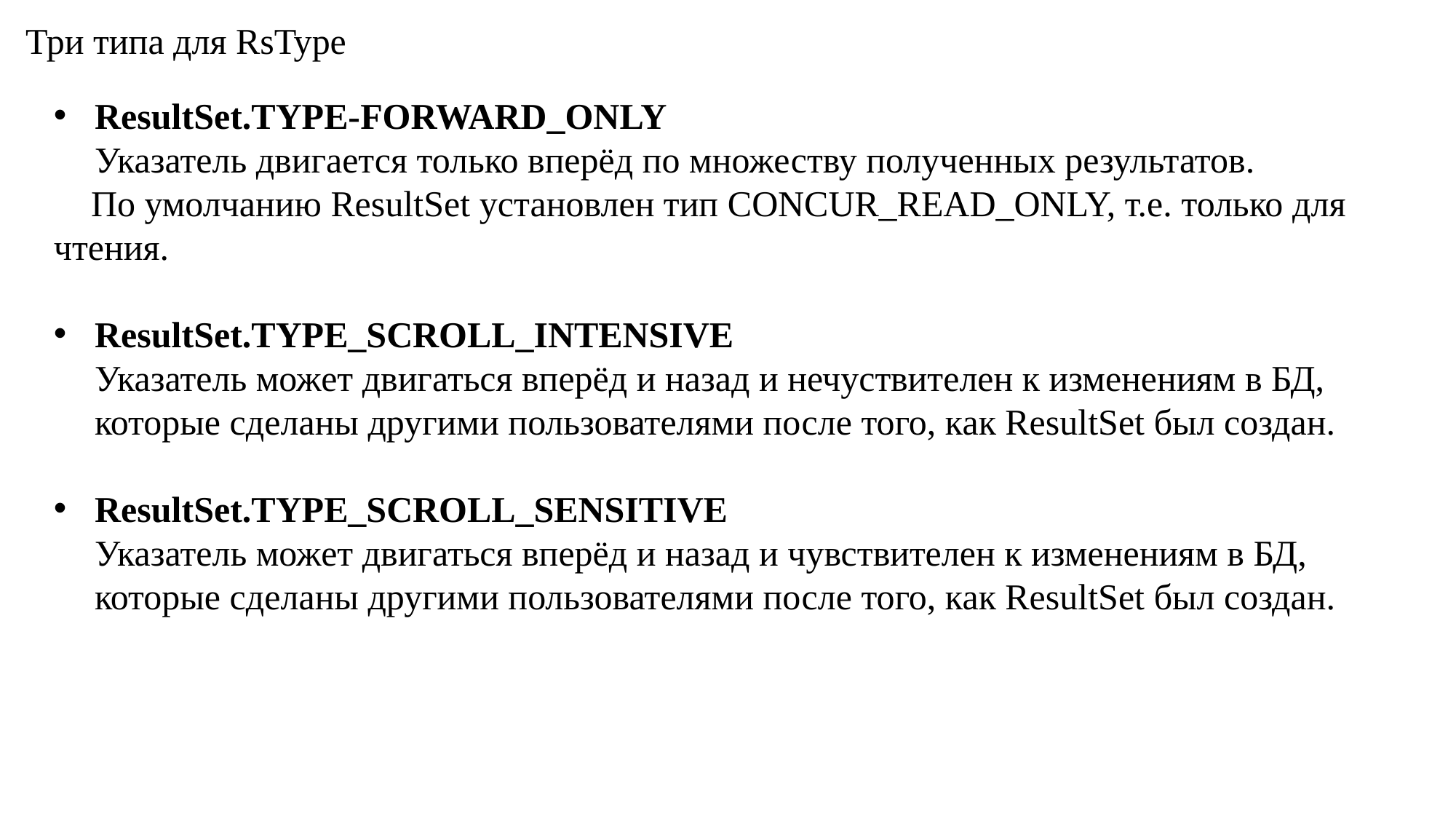

Три типа для RsType
ResultSet.TYPE-FORWARD_ONLY
Указатель двигается только вперёд по множеству полученных результатов.
      По умолчанию ResultSet установлен тип CONCUR_READ_ONLY, т.е. только для чтения.
ResultSet.TYPE_SCROLL_INTENSIVE
Указатель может двигаться вперёд и назад и нечуствителен к изменениям в БД, которые сделаны другими пользователями после того, как ResultSet был создан.

ResultSet.TYPE_SCROLL_SENSITIVE
Указатель может двигаться вперёд и назад и чувствителен к изменениям в БД, которые сделаны другими пользователями после того, как ResultSet был создан.